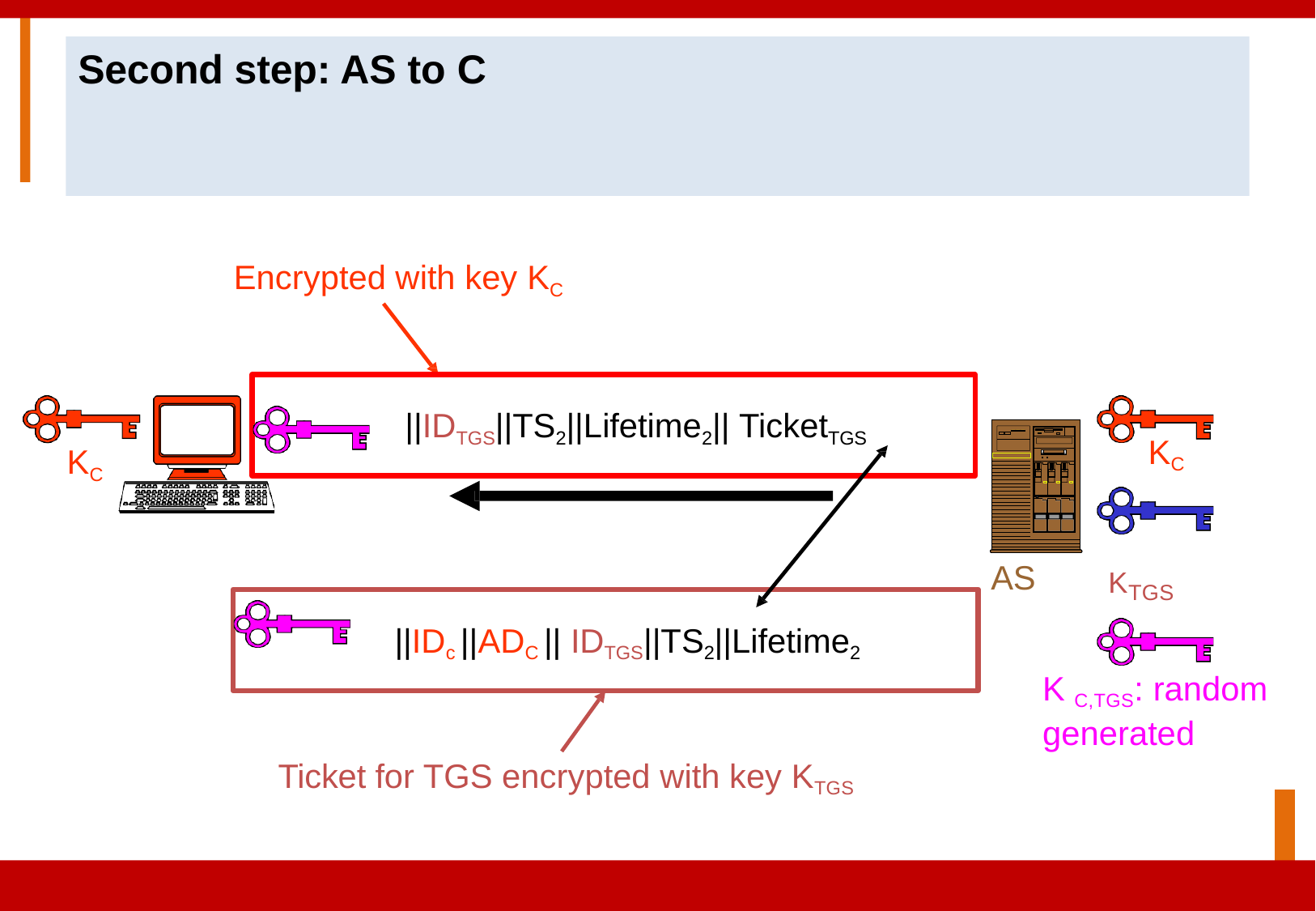

# Second step: AS to C
Encrypted with key KC

||IDTGS||TS2||Lifetime2|| TicketTGS

KC
KC

KTGS
AS
||IDc ||ADC || IDTGS||TS2||Lifetime2
K C,TGS: random
generated
Ticket for TGS encrypted with key KTGS